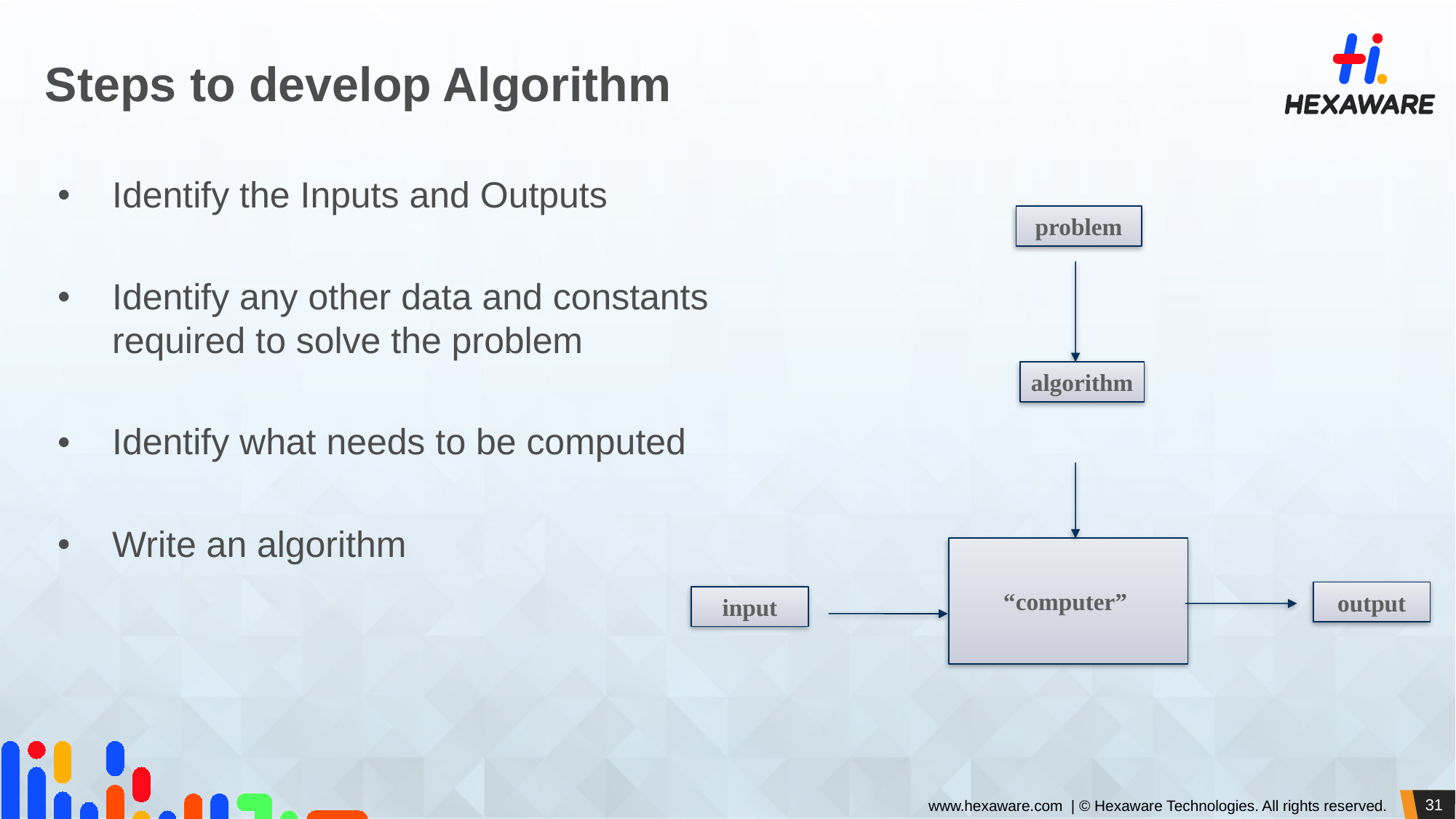

# Steps to develop Algorithm
Identify the Inputs and Outputs

Identify any other data and constants required to solve the problem

Identify what needs to be computed

Write an algorithm
problem

algorithm

“computer”
output
input